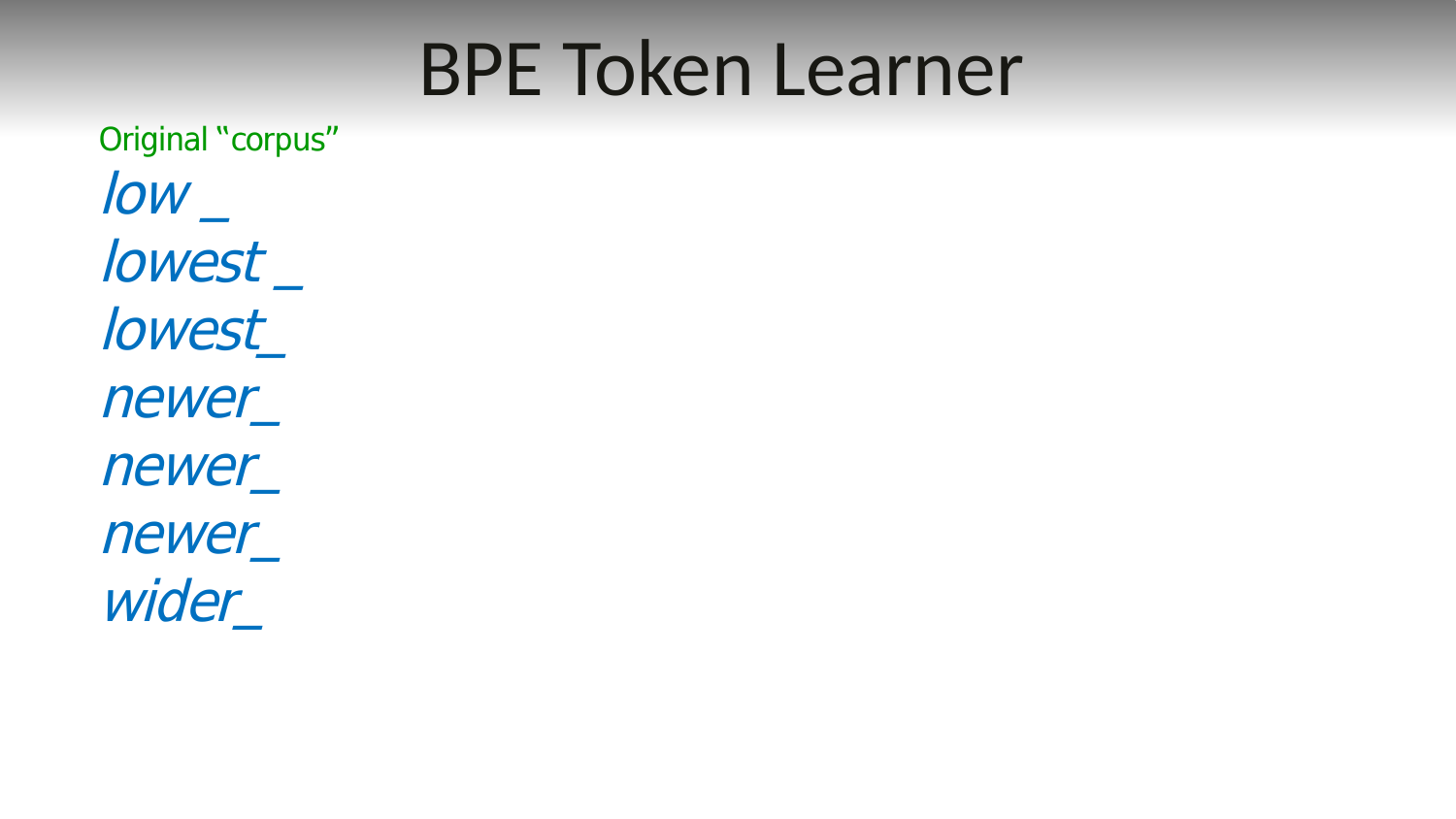

# BPE Token Learner
Original “corpus”
low _
lowest _
lowest_
newer_
newer_
newer_
wider_